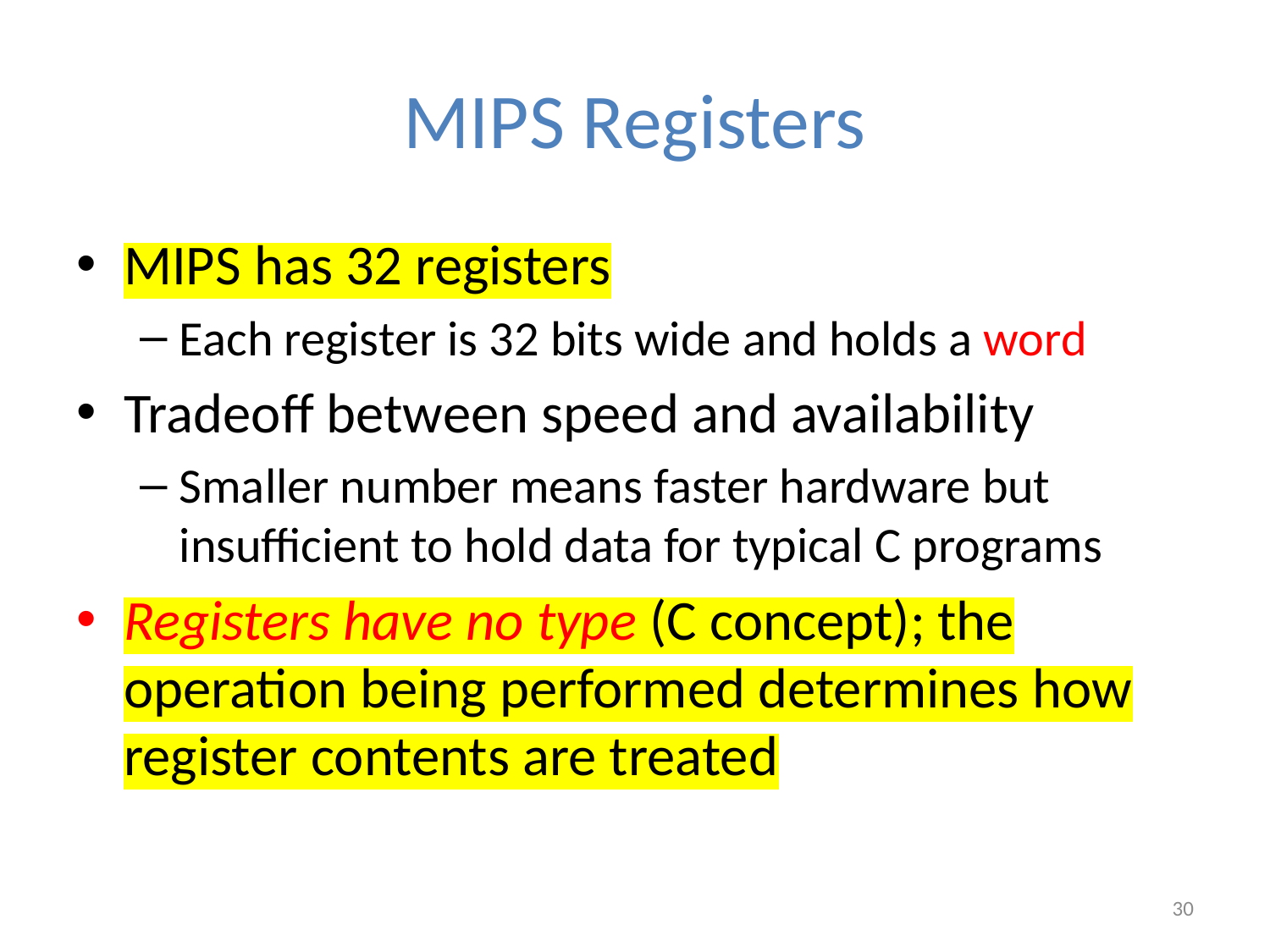

# MIPS Registers
MIPS has 32 registers
Each register is 32 bits wide and holds a word
Tradeoff between speed and availability
Smaller number means faster hardware but insufficient to hold data for typical C programs
Registers have no type (C concept); the operation being performed determines how register contents are treated
30